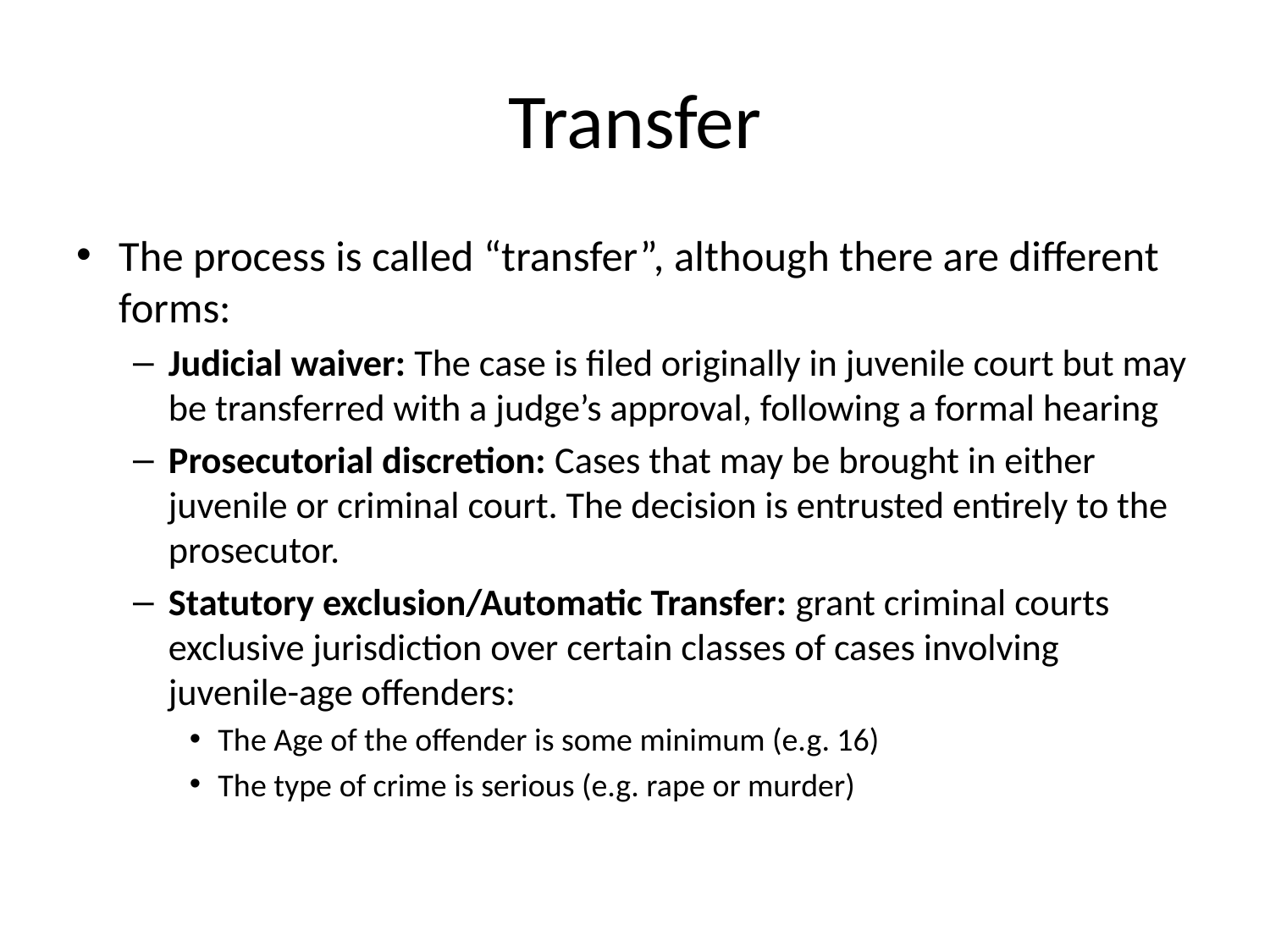

# Transfer
The process is called “transfer”, although there are different forms:
Judicial waiver: The case is filed originally in juvenile court but may be transferred with a judge’s approval, following a formal hearing
Prosecutorial discretion: Cases that may be brought in either juvenile or criminal court. The decision is entrusted entirely to the prosecutor.
Statutory exclusion/Automatic Transfer: grant criminal courts exclusive jurisdiction over certain classes of cases involving juvenile-age offenders:
The Age of the offender is some minimum (e.g. 16)
The type of crime is serious (e.g. rape or murder)